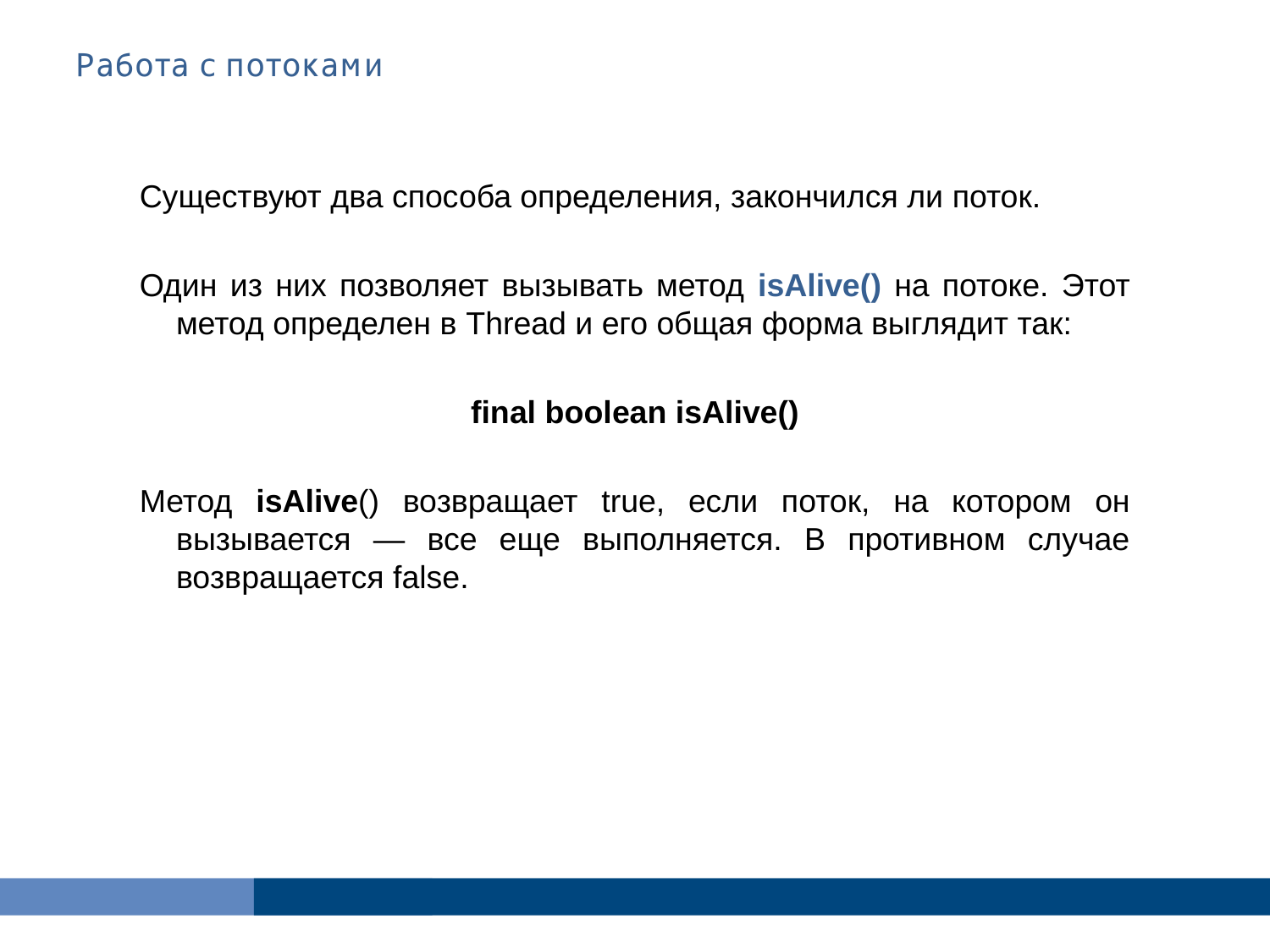

Работа с потоками
Существуют два способа определения, закончился ли поток.

Один из них позволяет вызывать метод isAlive() на потоке. Этот метод определен в Thread и его общая форма выглядит так:

final boolean isAlive()

Метод isAlive() возвращает true, если поток, на котором он вызывается — все еще выполняется. В противном случае возвращается false.